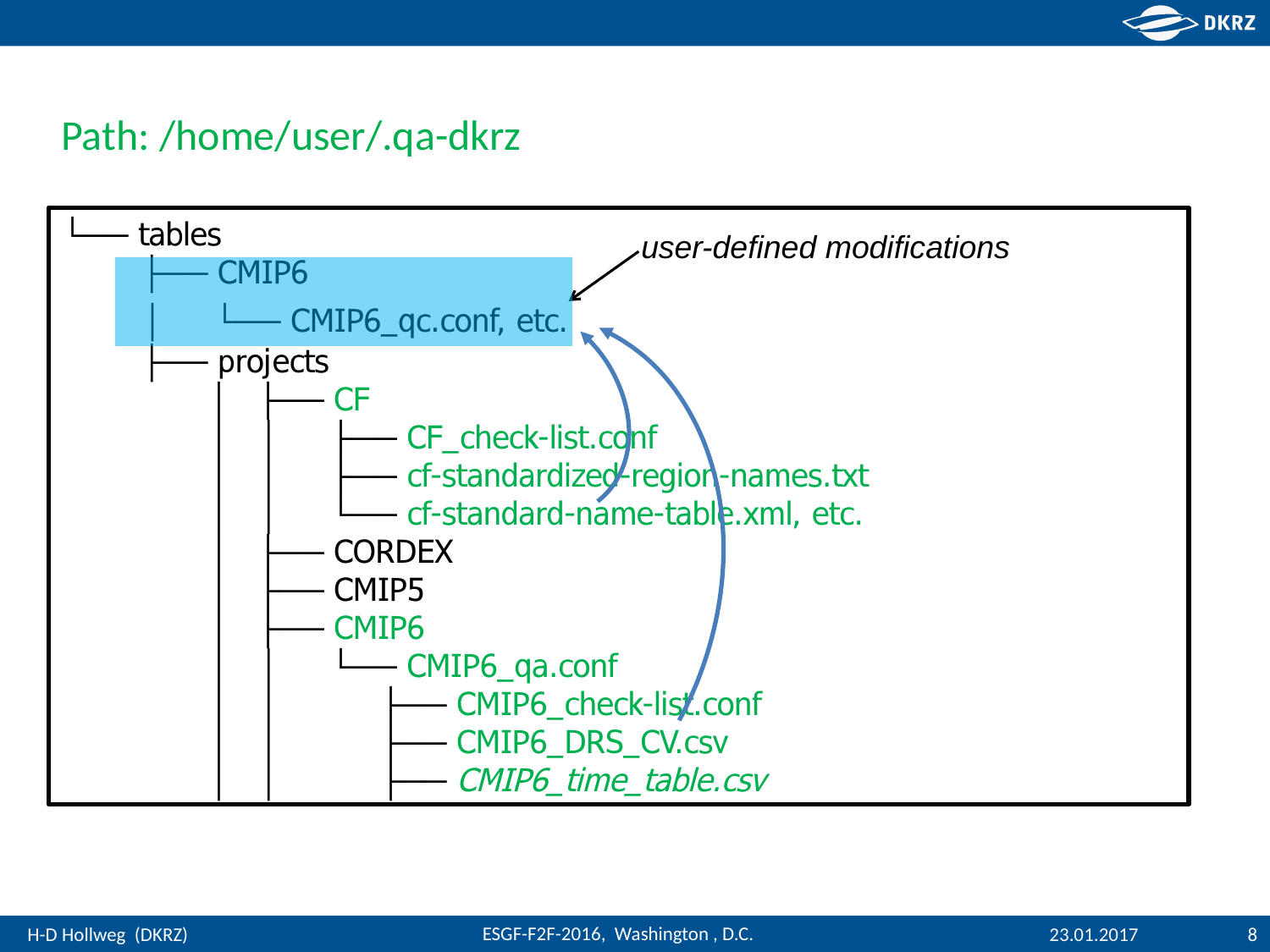

Path: /home/user/.qa-dkrz
user-defined modifications
└── tables
        ├── CMIP6
        │     └── CMIP6_qc.conf, etc.
        ├── projects
               │   ├── CF
               │   │     ├── CF_check-list.conf
               │   │     ├── cf-standardized-region-names.txt
               │   │     └── cf-standard-name-table.xml, etc.
               │   ├── CORDEX
               │   ├── CMIP5
               │   ├── CMIP6
               │   │     └── CMIP6_qa.conf
               │   │          ├── CMIP6_check-list.conf
               │   │          ├── CMIP6_DRS_CV.csv
               │   │          ├── CMIP6_time_table.csv

23.01.2017
8